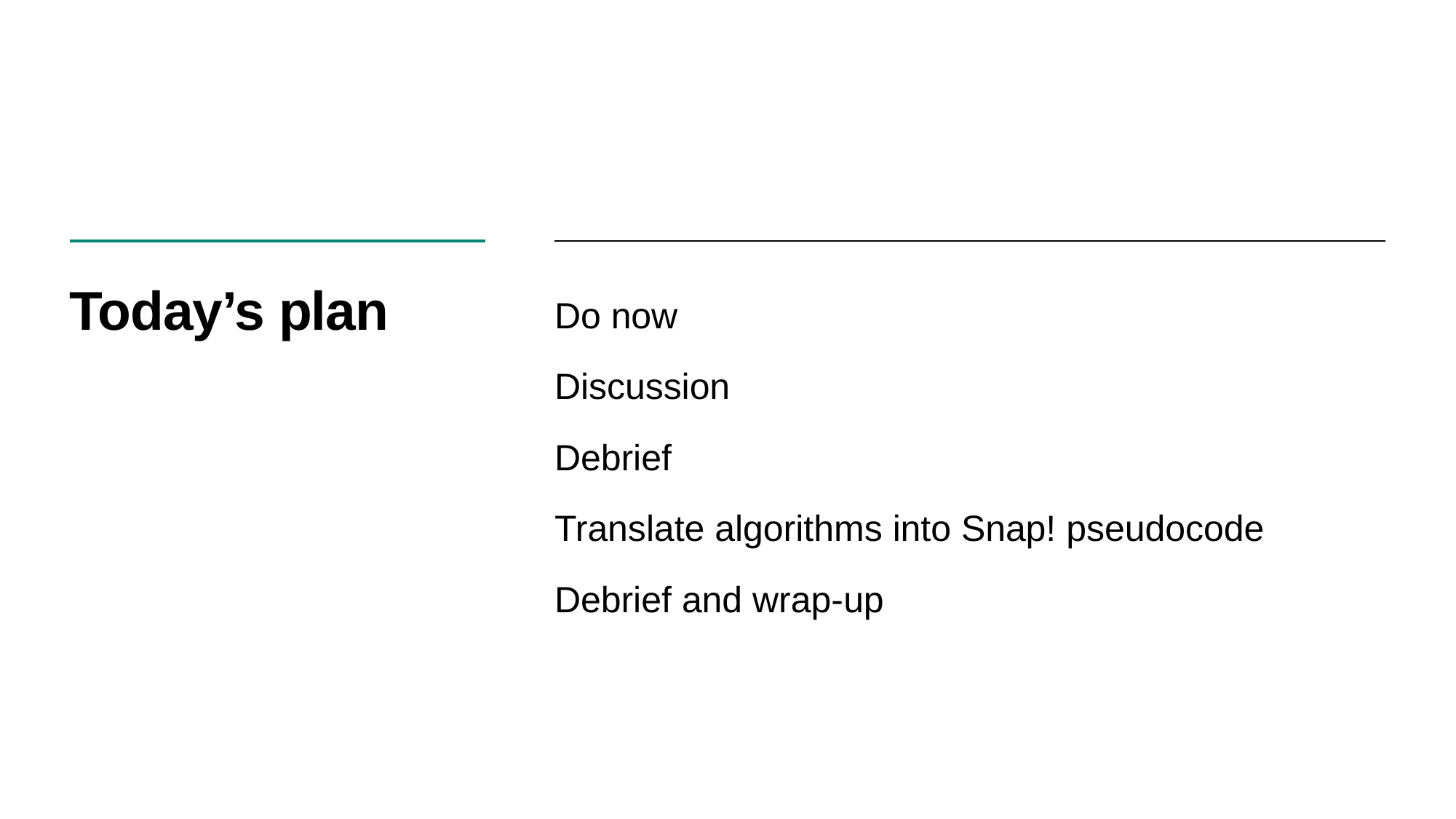

# Today’s plan
Do now
Discussion
Debrief
Translate algorithms into Snap! pseudocode
Debrief and wrap-up